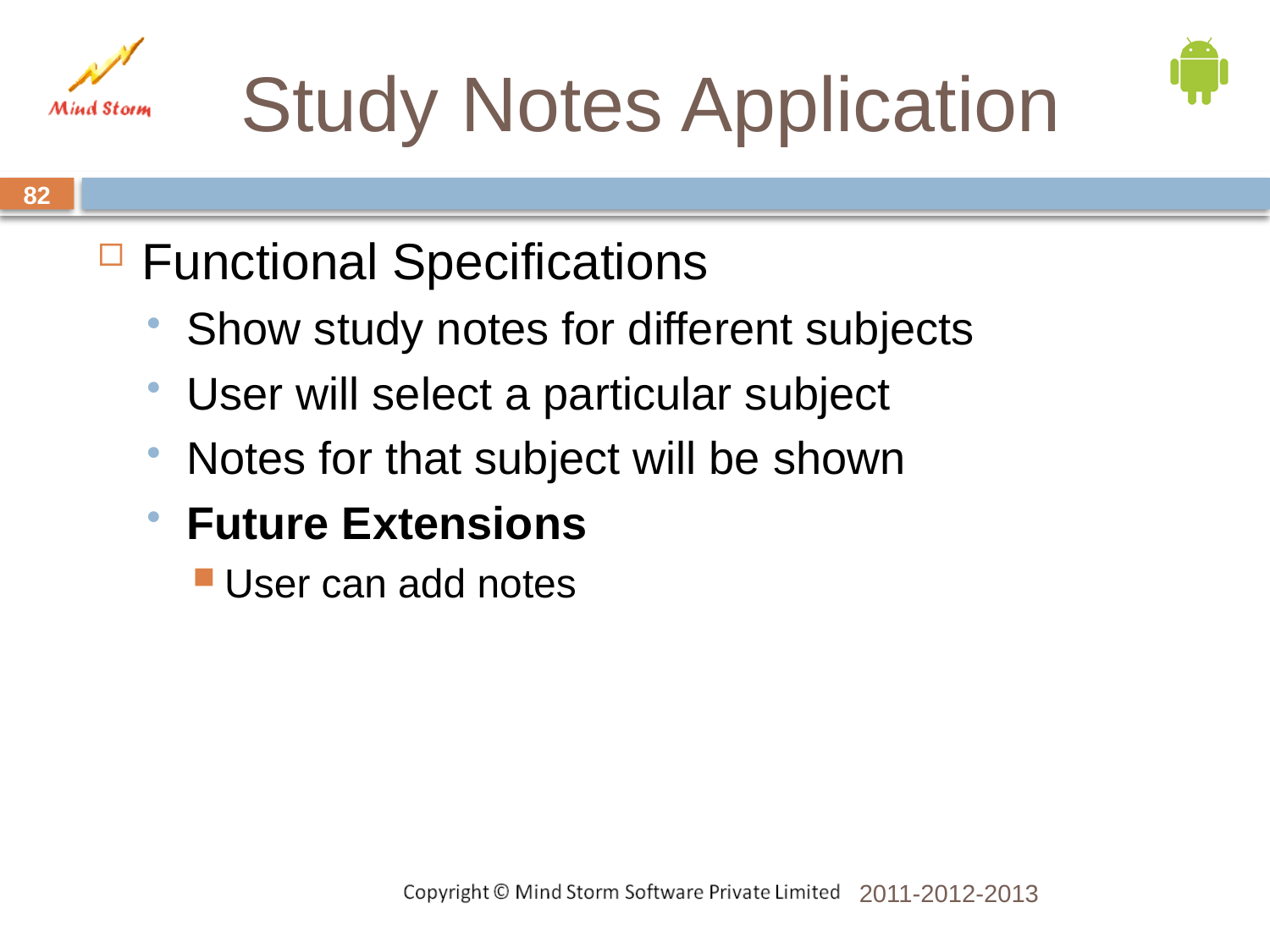

# Study Notes Application
82
Functional Specifications
Show study notes for different subjects
User will select a particular subject
Notes for that subject will be shown
Future Extensions
User can add notes

2011-2012-2013